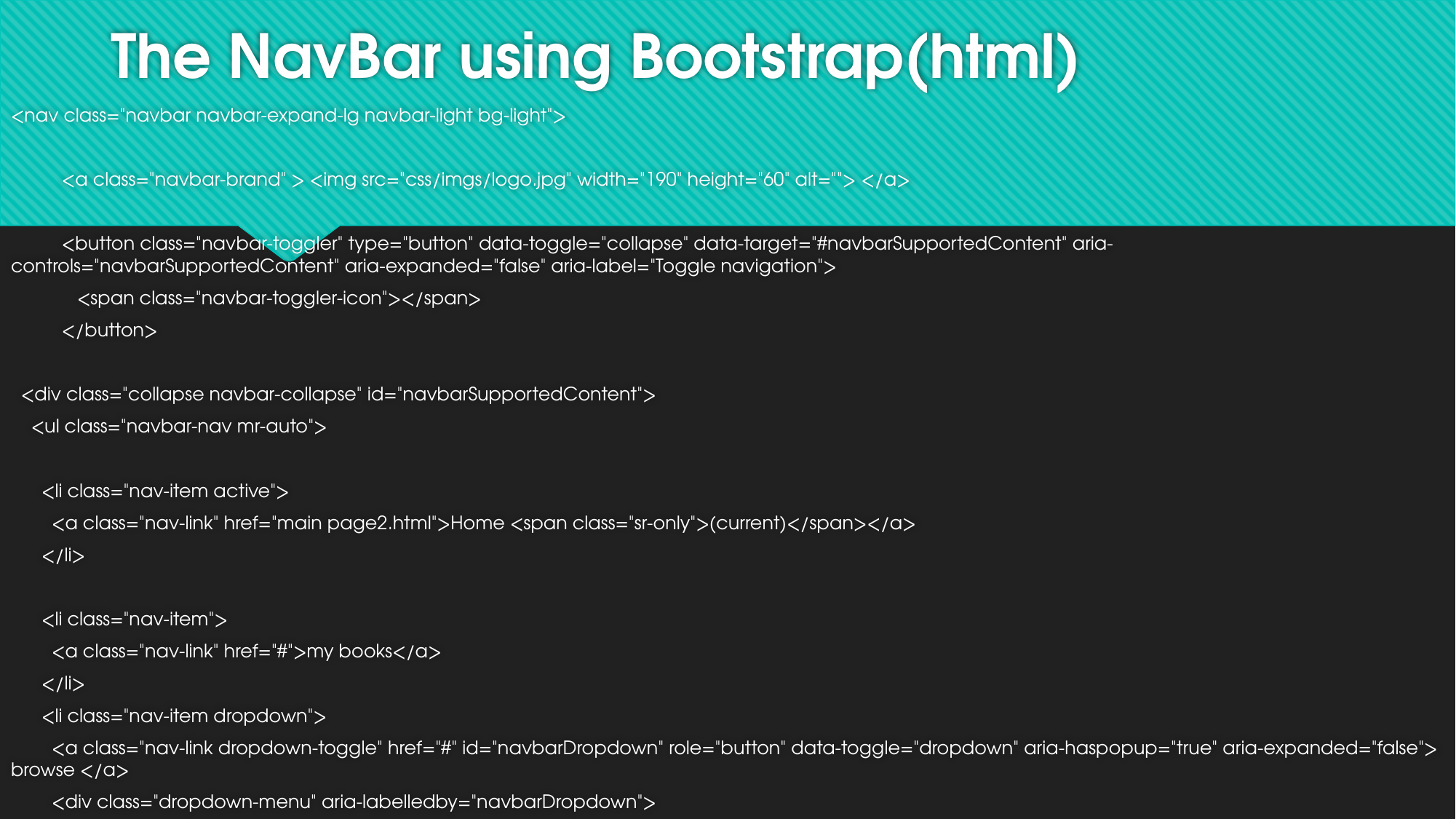

# The NavBar using Bootstrap(html)
<nav class="navbar navbar-expand-lg navbar-light bg-light">

          <a class="navbar-brand" > <img src="css/imgs/logo.jpg" width="190" height="60" alt=""> </a>

          <button class="navbar-toggler" type="button" data-toggle="collapse" data-target="#navbarSupportedContent" aria-controls="navbarSupportedContent" aria-expanded="false" aria-label="Toggle navigation">
             <span class="navbar-toggler-icon"></span>
          </button>

  <div class="collapse navbar-collapse" id="navbarSupportedContent">
    <ul class="navbar-nav mr-auto">

      <li class="nav-item active">
        <a class="nav-link" href="main page2.html">Home <span class="sr-only">(current)</span></a>
      </li>

      <li class="nav-item">
        <a class="nav-link" href="#">my books</a>
      </li>
      <li class="nav-item dropdown">
        <a class="nav-link dropdown-toggle" href="#" id="navbarDropdown" role="button" data-toggle="dropdown" aria-haspopup="true" aria-expanded="false"> browse </a>
        <div class="dropdown-menu" aria-labelledby="navbarDropdown">